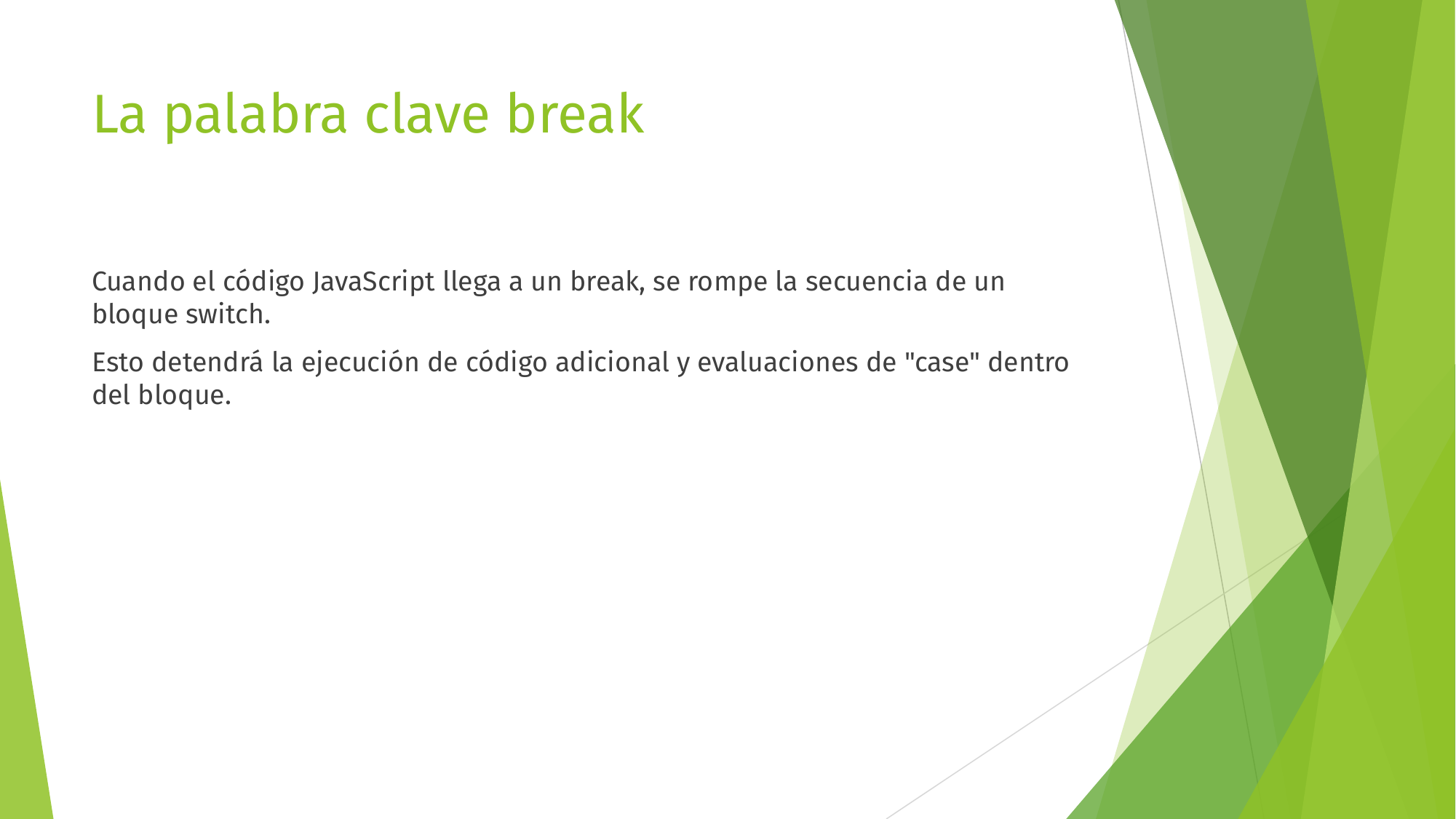

# La palabra clave break
Cuando el código JavaScript llega a un break, se rompe la secuencia de un bloque switch.
Esto detendrá la ejecución de código adicional y evaluaciones de "case" dentro del bloque.